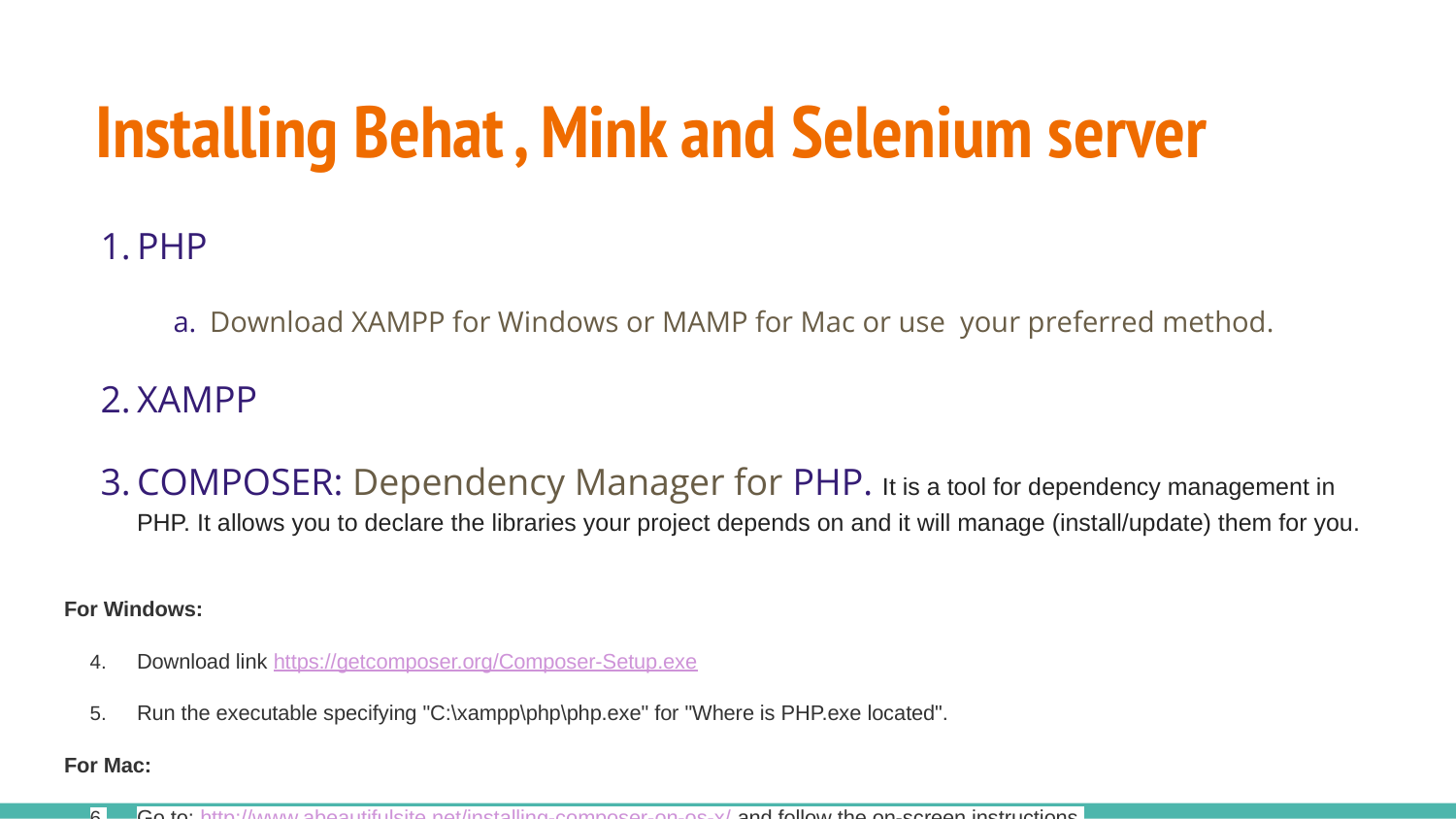

# Installing Behat , Mink and Selenium server
PHP
Download XAMPP for Windows or MAMP for Mac or use  your preferred method.
XAMPP
COMPOSER: Dependency Manager for PHP. It is a tool for dependency management in PHP. It allows you to declare the libraries your project depends on and it will manage (install/update) them for you.
For Windows:
Download link https://getcomposer.org/Composer-Setup.exe
Run the executable specifying "C:\xampp\php\php.exe" for "Where is PHP.exe located".
For Mac:
Go to: http://www.abeautifulsite.net/installing-composer-on-os-x/ and follow the on-screen instructions.
You may already have composer installed, to check run the command 'Composer' from the Terminal.